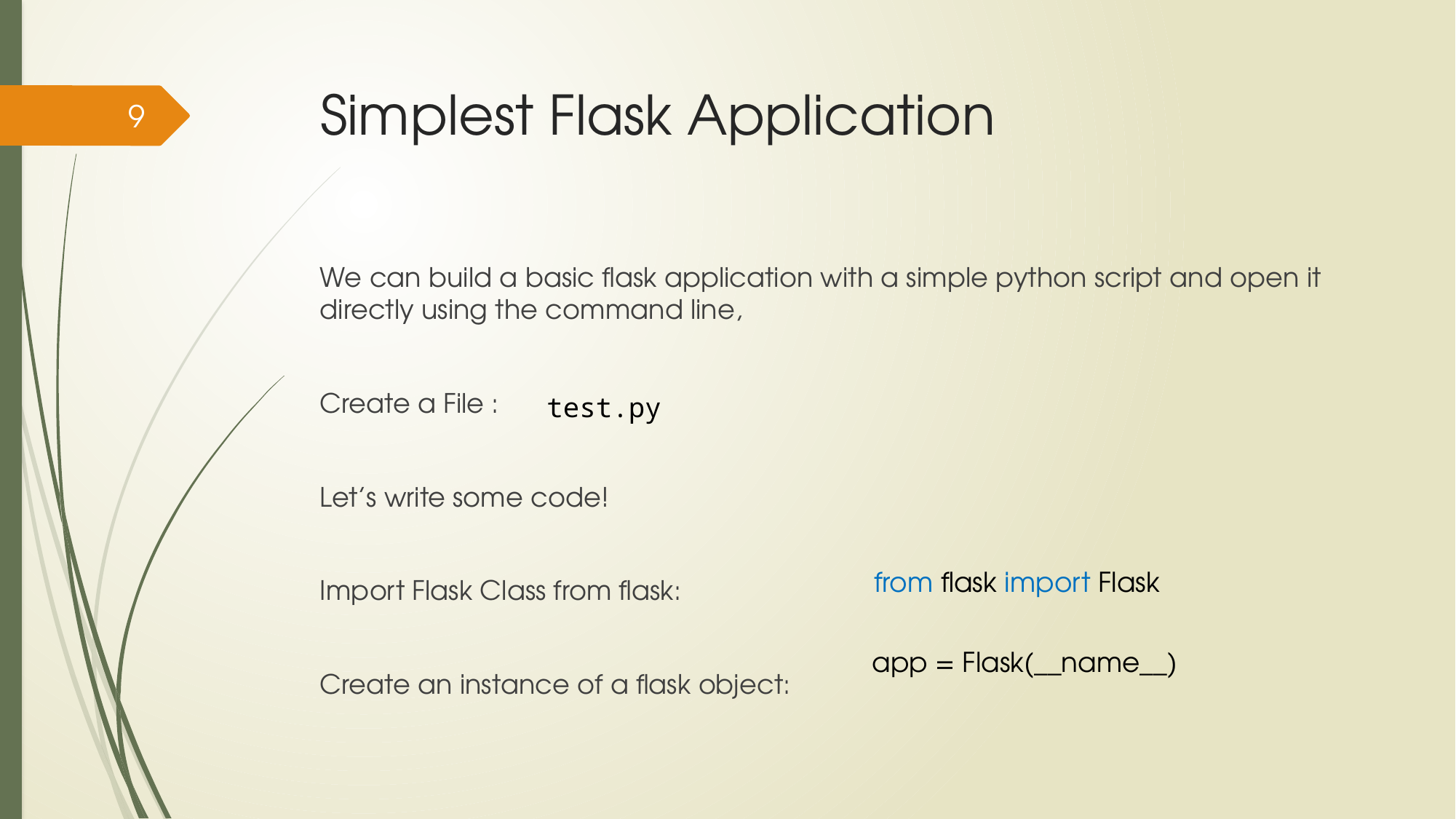

# Simplest Flask Application
9
We can build a basic flask application with a simple python script and open it directly using the command line,

Create a File :

Let’s write some code!

Import Flask Class from flask:

Create an instance of a flask object:
test.py
from flask import Flask
app = Flask(__name__)